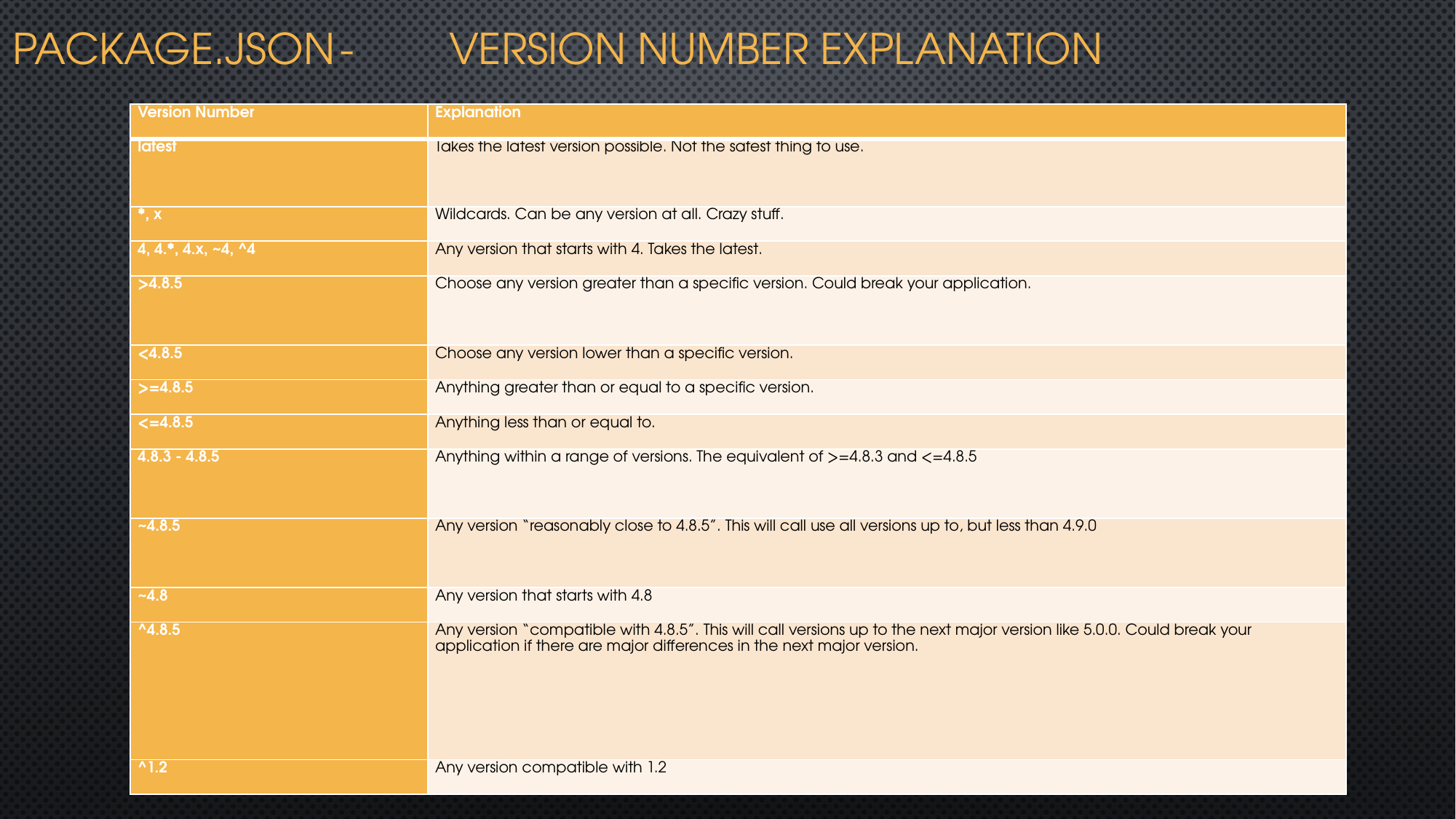

# Package.json	-	Version number Explanation
| Version Number | Explanation |
| --- | --- |
| latest | Takes the latest version possible. Not the safest thing to use. |
| \*, x | Wildcards. Can be any version at all. Crazy stuff. |
| 4, 4.\*, 4.x, ~4, ^4 | Any version that starts with 4. Takes the latest. |
| >4.8.5 | Choose any version greater than a specific version. Could break your application. |
| <4.8.5 | Choose any version lower than a specific version. |
| >=4.8.5 | Anything greater than or equal to a specific version. |
| <=4.8.5 | Anything less than or equal to. |
| 4.8.3 - 4.8.5 | Anything within a range of versions. The equivalent of >=4.8.3 and <=4.8.5 |
| ~4.8.5 | Any version “reasonably close to 4.8.5”. This will call use all versions up to, but less than 4.9.0 |
| ~4.8 | Any version that starts with 4.8 |
| ^4.8.5 | Any version “compatible with 4.8.5”. This will call versions up to the next major version like 5.0.0. Could break your application if there are major differences in the next major version. |
| ^1.2 | Any version compatible with 1.2 |